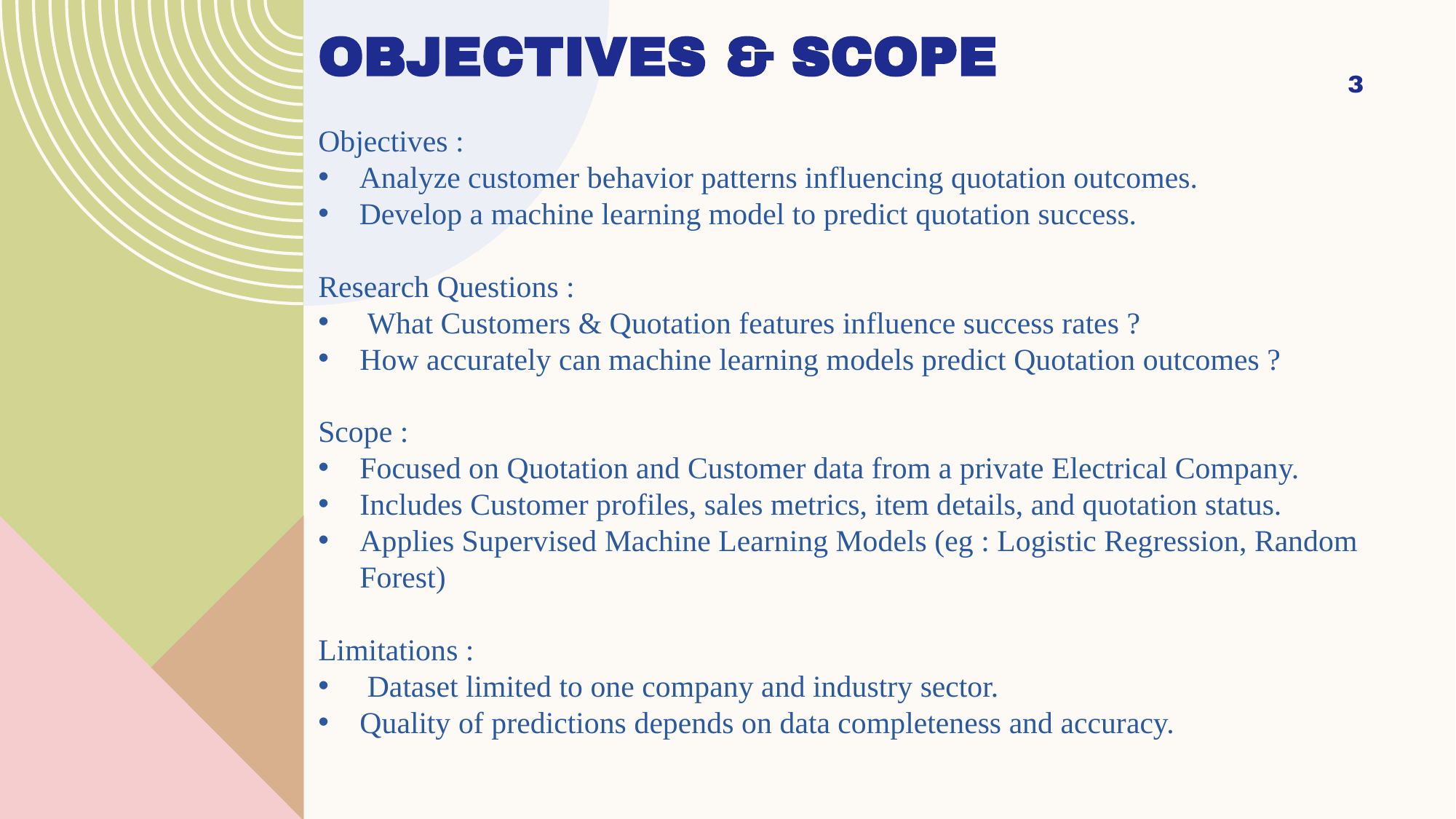

# Objectives & Scope
3
Objectives :
    Analyze customer behavior patterns influencing quotation outcomes.
    Develop a machine learning model to predict quotation success.
Research Questions :
 What Customers & Quotation features influence success rates ?
How accurately can machine learning models predict Quotation outcomes ?
Scope :
Focused on Quotation and Customer data from a private Electrical Company.
Includes Customer profiles, sales metrics, item details, and quotation status.
Applies Supervised Machine Learning Models (eg : Logistic Regression, Random Forest)
Limitations :
 Dataset limited to one company and industry sector.
Quality of predictions depends on data completeness and accuracy.